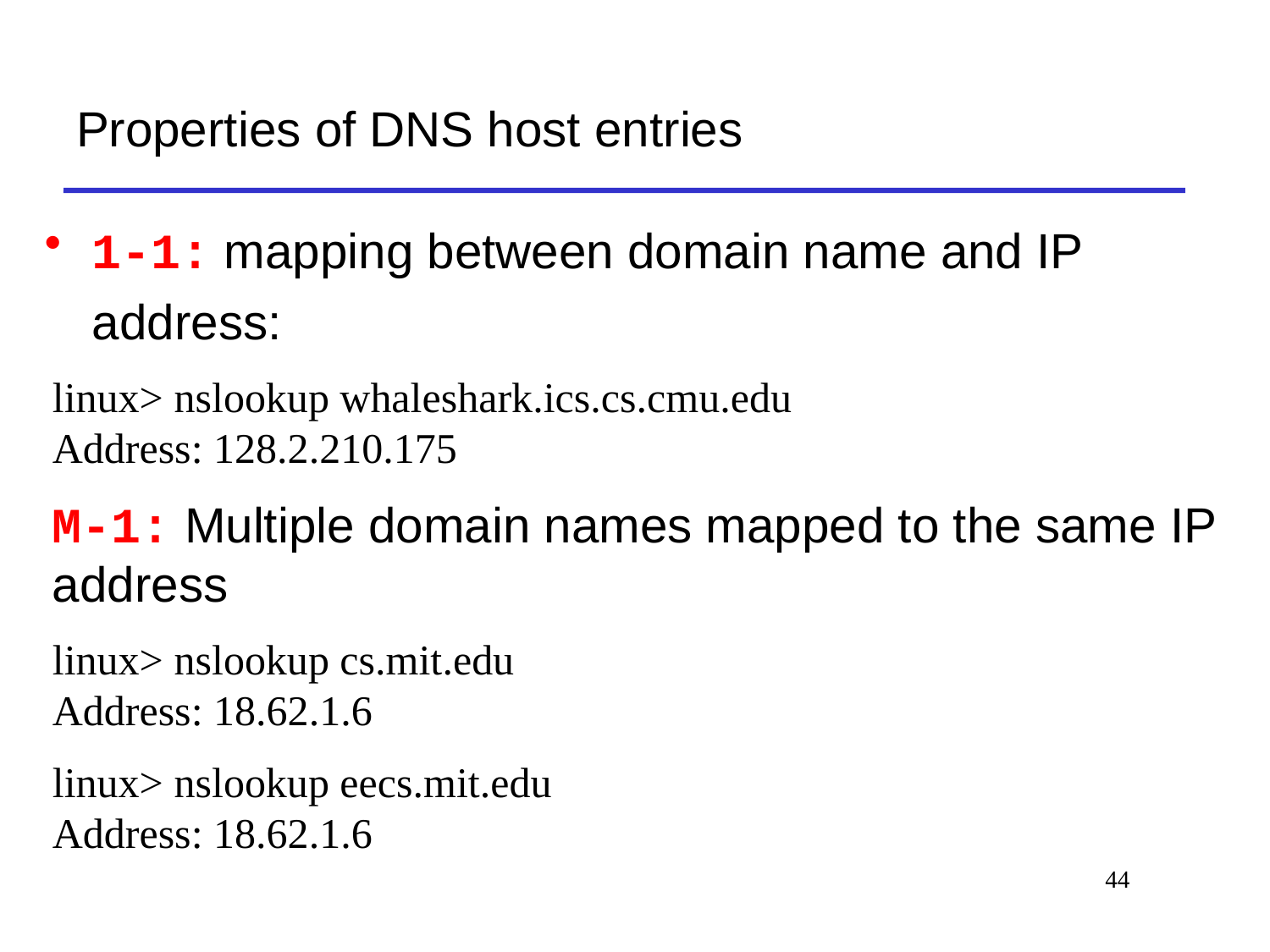

# Properties of DNS host entries
1-1: mapping between domain name and IP address:
linux> nslookup whaleshark.ics.cs.cmu.edu
Address: 128.2.210.175
M-1: Multiple domain names mapped to the same IP address
linux> nslookup cs.mit.edu
Address: 18.62.1.6
linux> nslookup eecs.mit.edu
Address: 18.62.1.6
44